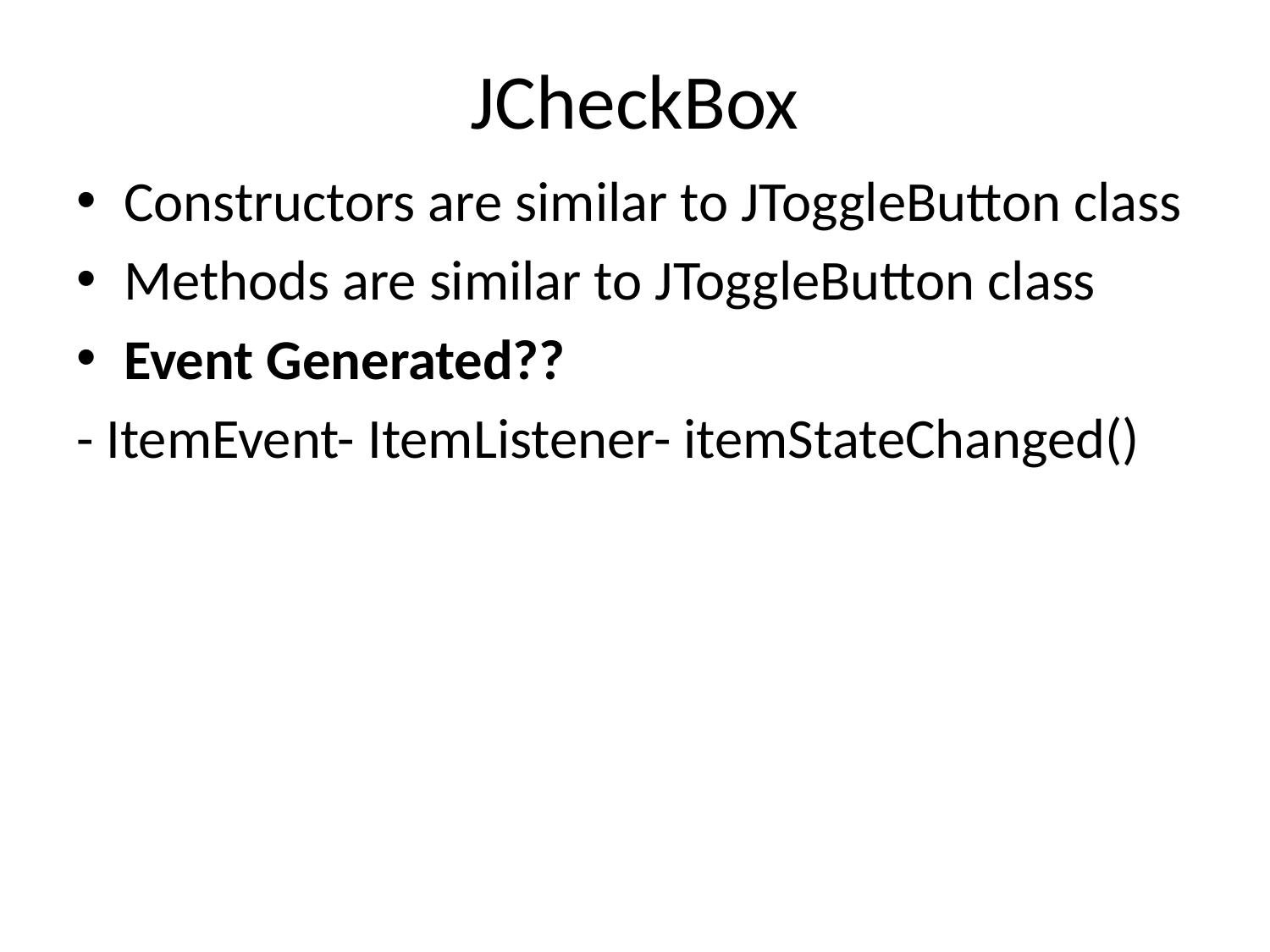

# JCheckBox
Constructors are similar to JToggleButton class
Methods are similar to JToggleButton class
Event Generated??
- ItemEvent- ItemListener- itemStateChanged()